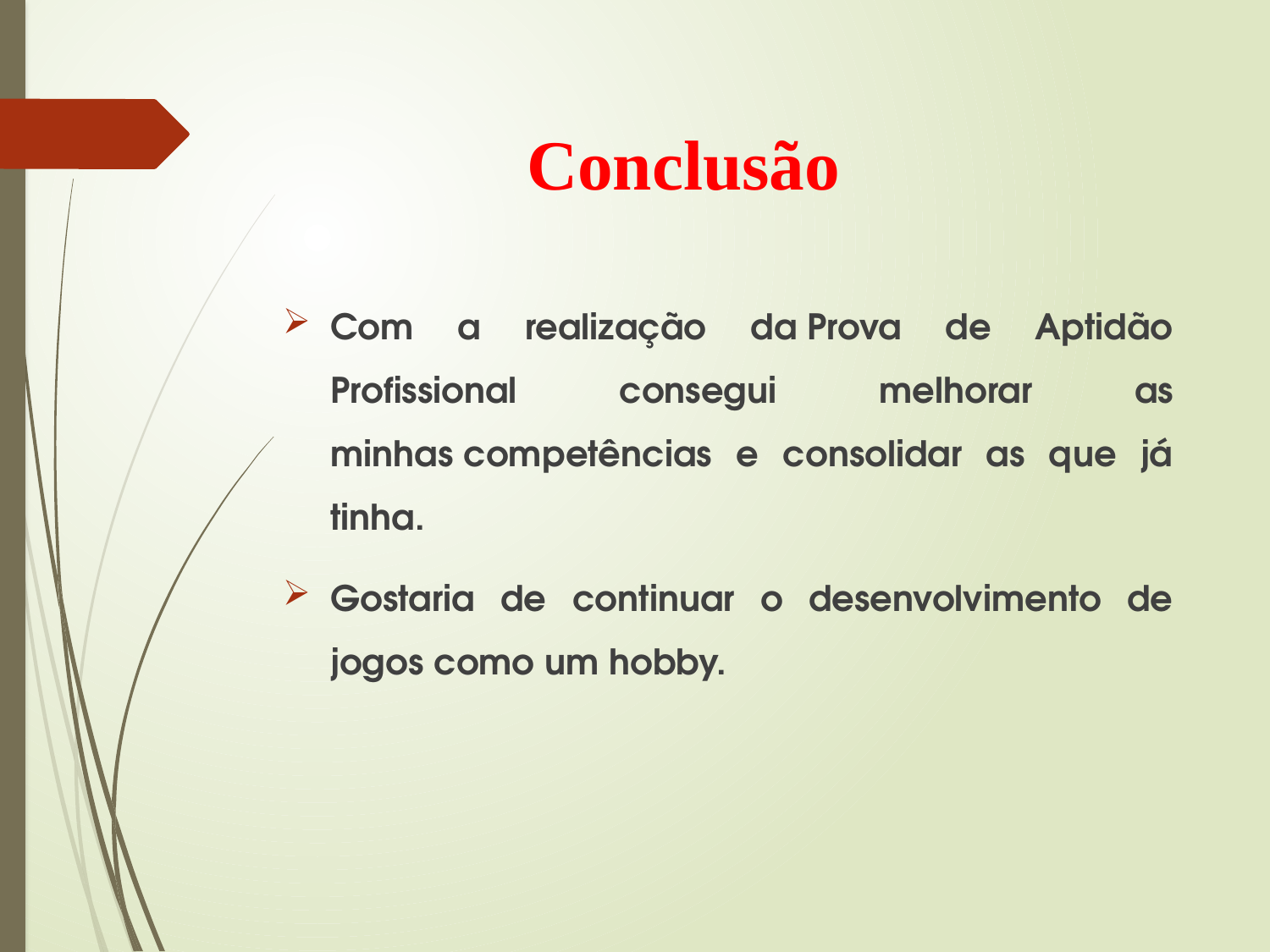

# Conclusão
Com a realização da Prova de Aptidão Profissional consegui melhorar as minhas competências e consolidar as que já tinha.
Gostaria de continuar o desenvolvimento de jogos como um hobby.